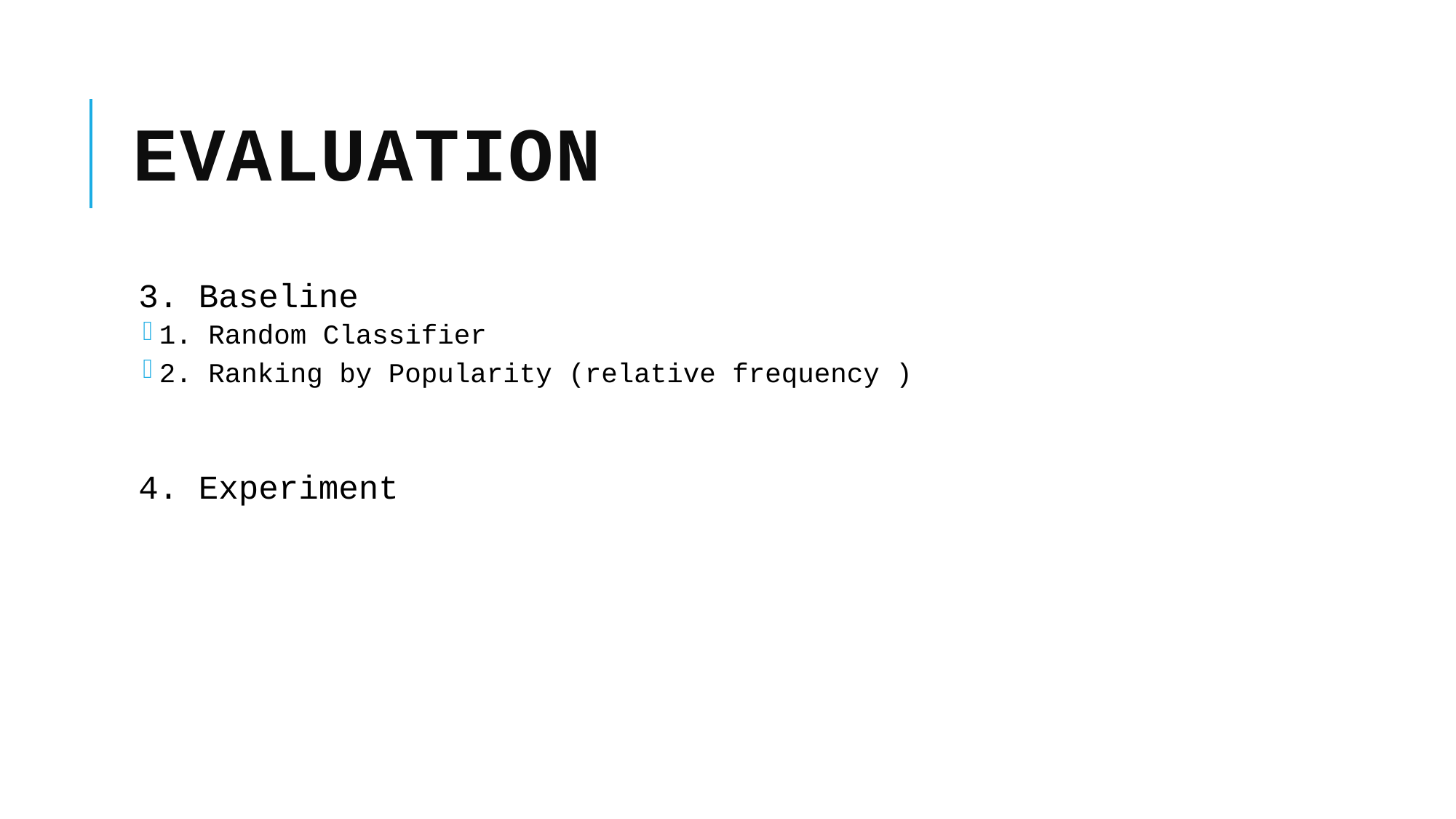

# Evaluation
3. Baseline
1. Random Classifier
2. Ranking by Popularity (relative frequency )

4. Experiment